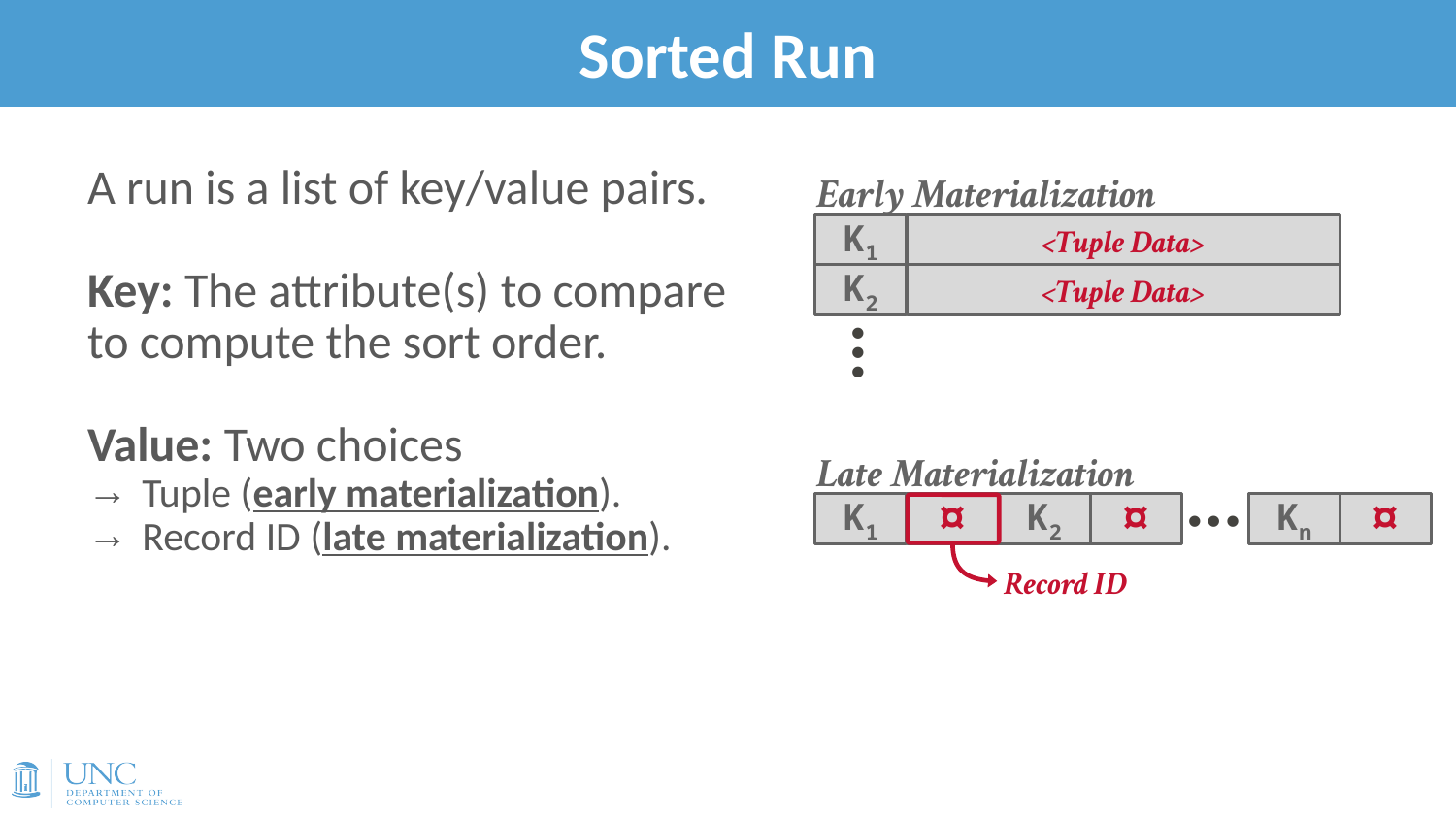

# Sorted Run
8
A run is a list of key/value pairs.

Key: The attribute(s) to compare
to compute the sort order.

Value: Two choices
Tuple (early materialization).
Record ID (late materialization).
Early Materialization
K1
<Tuple Data>
K2
<Tuple Data>
• • •
Late Materialization
K1
¤
K2
¤
Kn
¤
• • •

Record ID